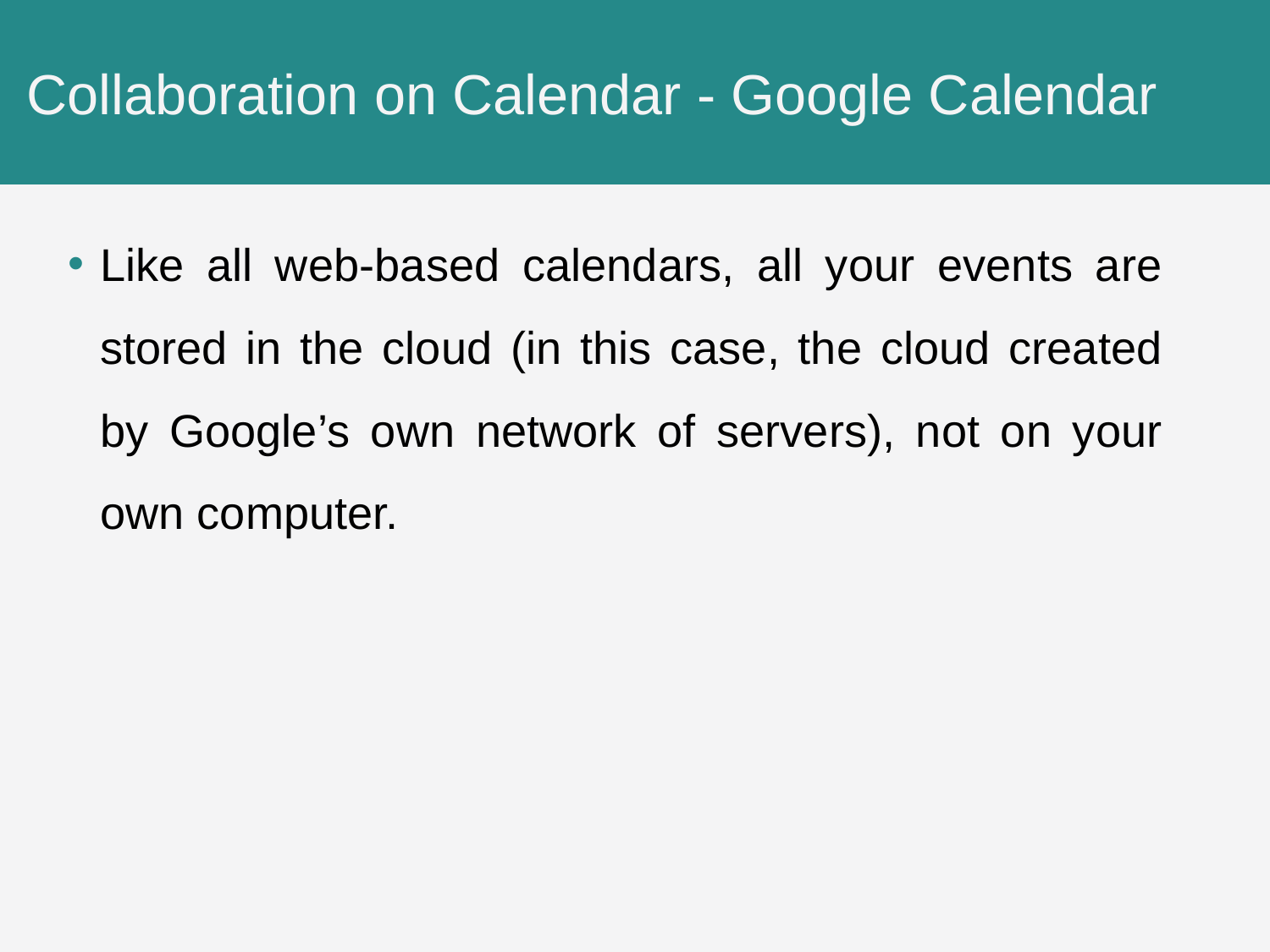

# Collaboration on Calendar - Google Calendar
Like all web-based calendars, all your events are stored in the cloud (in this case, the cloud created by Google’s own network of servers), not on your own computer.